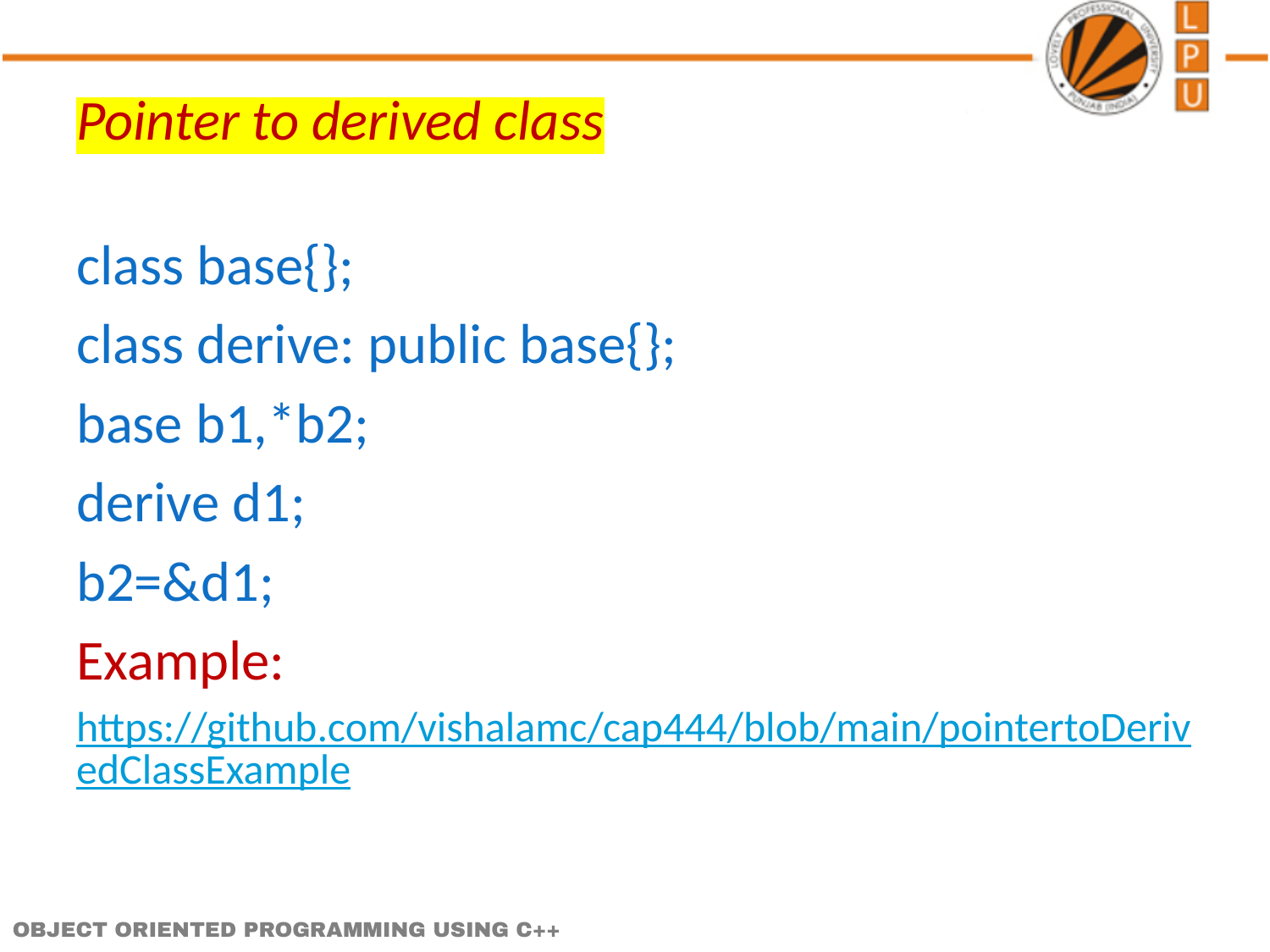

# Pointer to derived class
class base{};
class derive: public base{};
base b1,*b2;
derive d1;
b2=&d1;
Example:
https://github.com/vishalamc/cap444/blob/main/pointertoDerivedClassExample